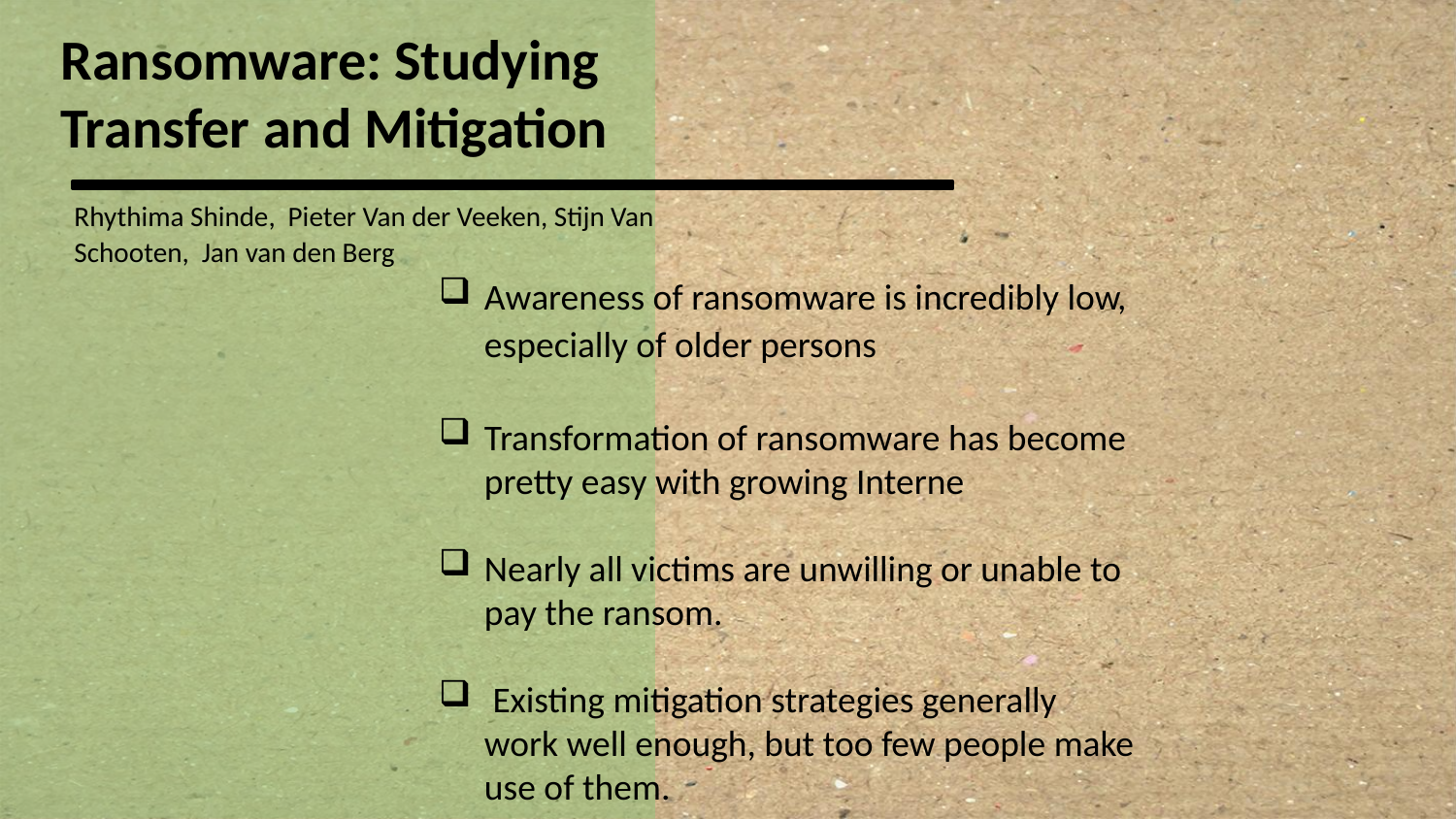

Ransomware: Studying Transfer and Mitigation

Rhythima Shinde,  Pieter Van der Veeken, Stijn Van Schooten,  Jan van den Berg
Awareness of ransomware is incredibly low, especially of older persons

Transformation of ransomware has become pretty easy with growing Interne

Nearly all victims are unwilling or unable to pay the ransom.

 Existing mitigation strategies generally work well enough, but too few people make use of them.